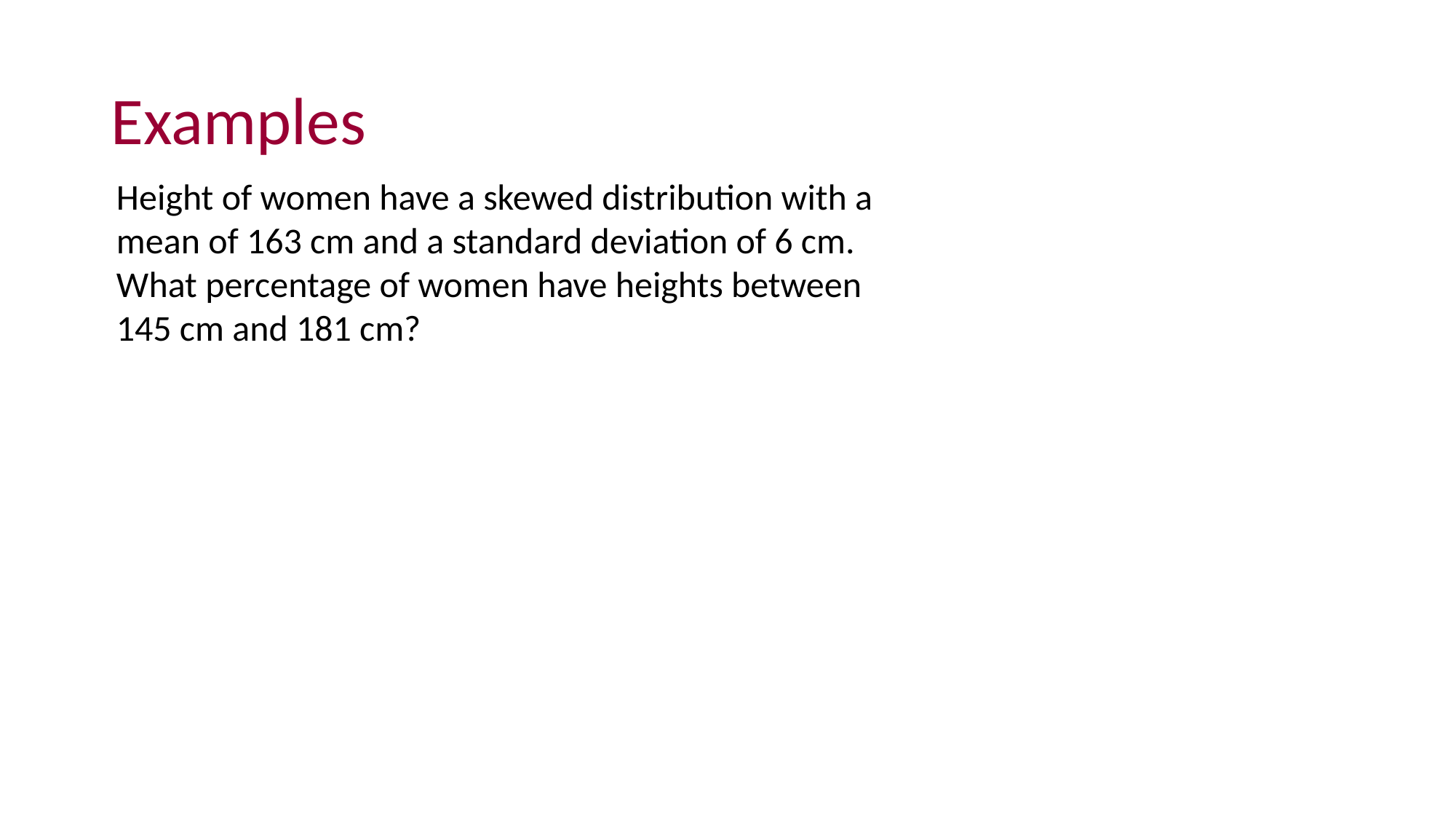

# Examples

Height of women have a skewed distribution with a mean of 163 cm and a standard deviation of 6 cm. What percentage of women have heights between 145 cm and 181 cm?